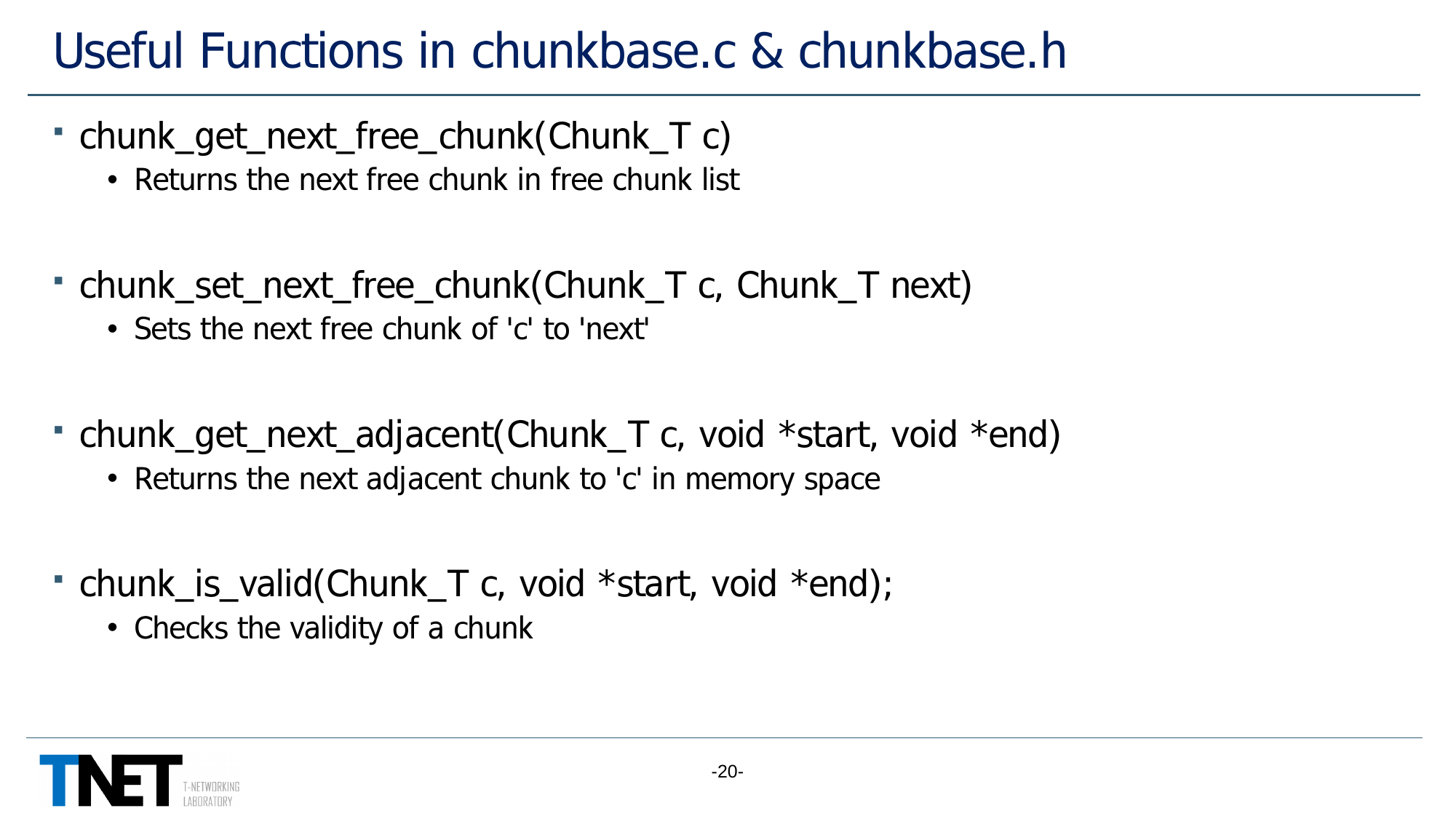

# Useful Functions in chunkbase.c & chunkbase.h
chunk_get_next_free_chunk(Chunk_T c)
Returns the next free chunk in free chunk list

chunk_set_next_free_chunk(Chunk_T c, Chunk_T next)
Sets the next free chunk of 'c' to 'next'

chunk_get_next_adjacent(Chunk_T c, void *start, void *end)
Returns the next adjacent chunk to 'c' in memory space

chunk_is_valid(Chunk_T c, void *start, void *end);
Checks the validity of a chunk

-20-